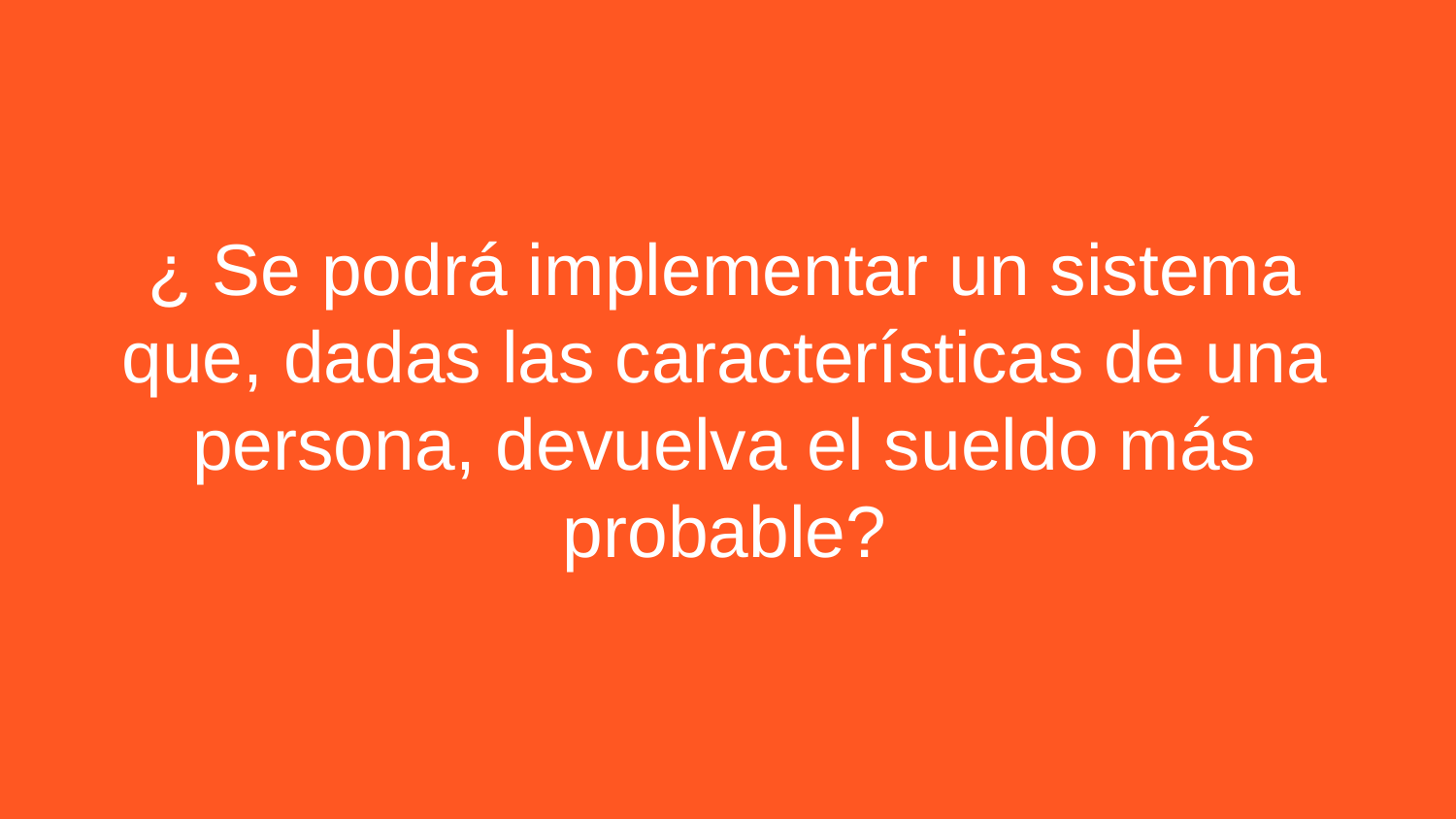

# ¿ Se podrá implementar un sistema que, dadas las características de una persona, devuelva el sueldo más probable?